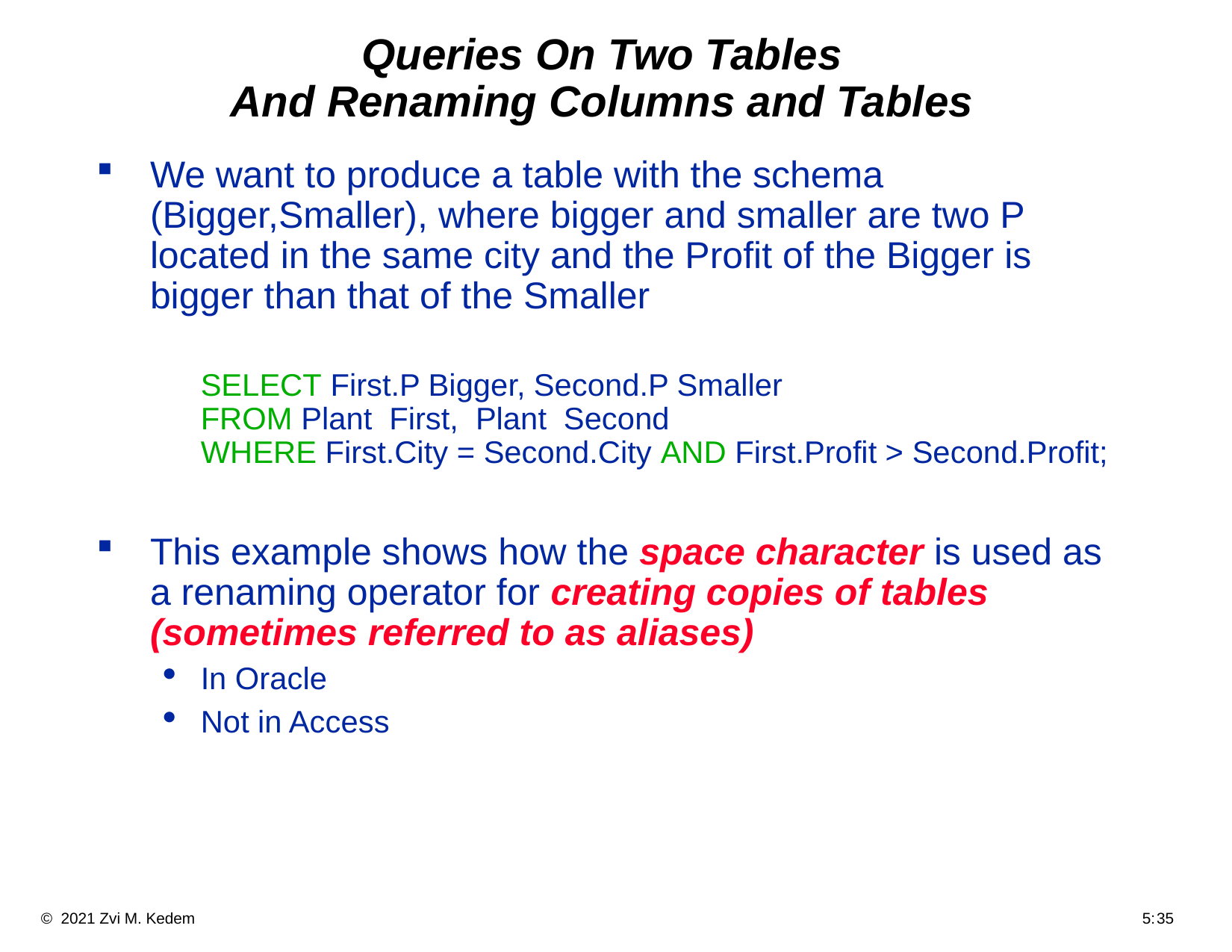

# Queries On Two Tables And Renaming Columns and Tables
We want to produce a table with the schema (Bigger,Smaller), where bigger and smaller are two P located in the same city and the Profit of the Bigger is bigger than that of the Smaller

	SELECT First.P Bigger, Second.P Smaller
FROM Plant  First,  Plant  Second
WHERE First.City = Second.City AND First.Profit > Second.Profit;

This example shows how the space character is used as a renaming operator for creating copies of tables (sometimes referred to as aliases)
In Oracle
Not in Access